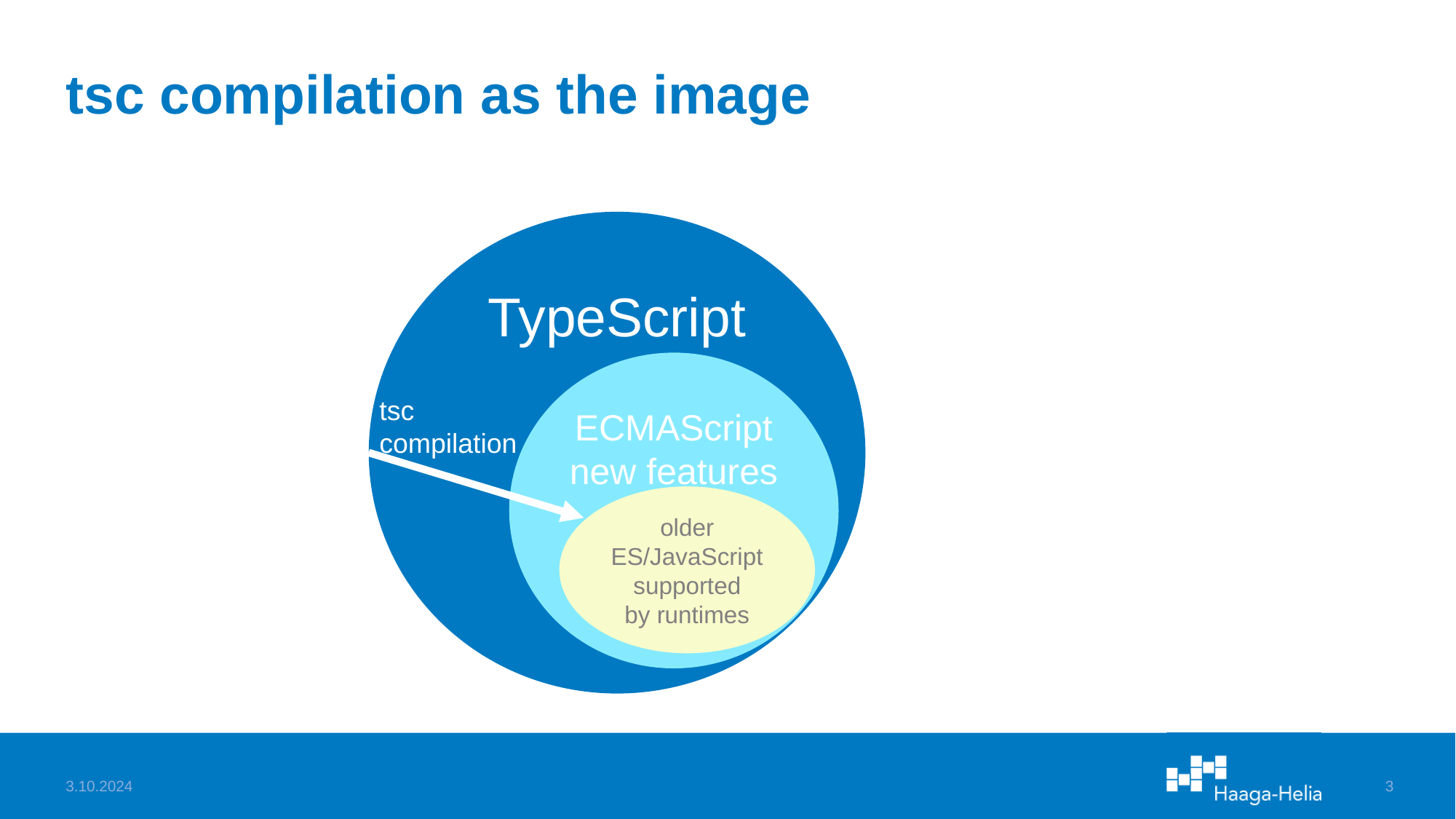

# tsc compilation as the image
TypeScript

ECMAScript new features
tsc compilation
older ES/JavaScript
supported
by runtimes
3.10.2024

3